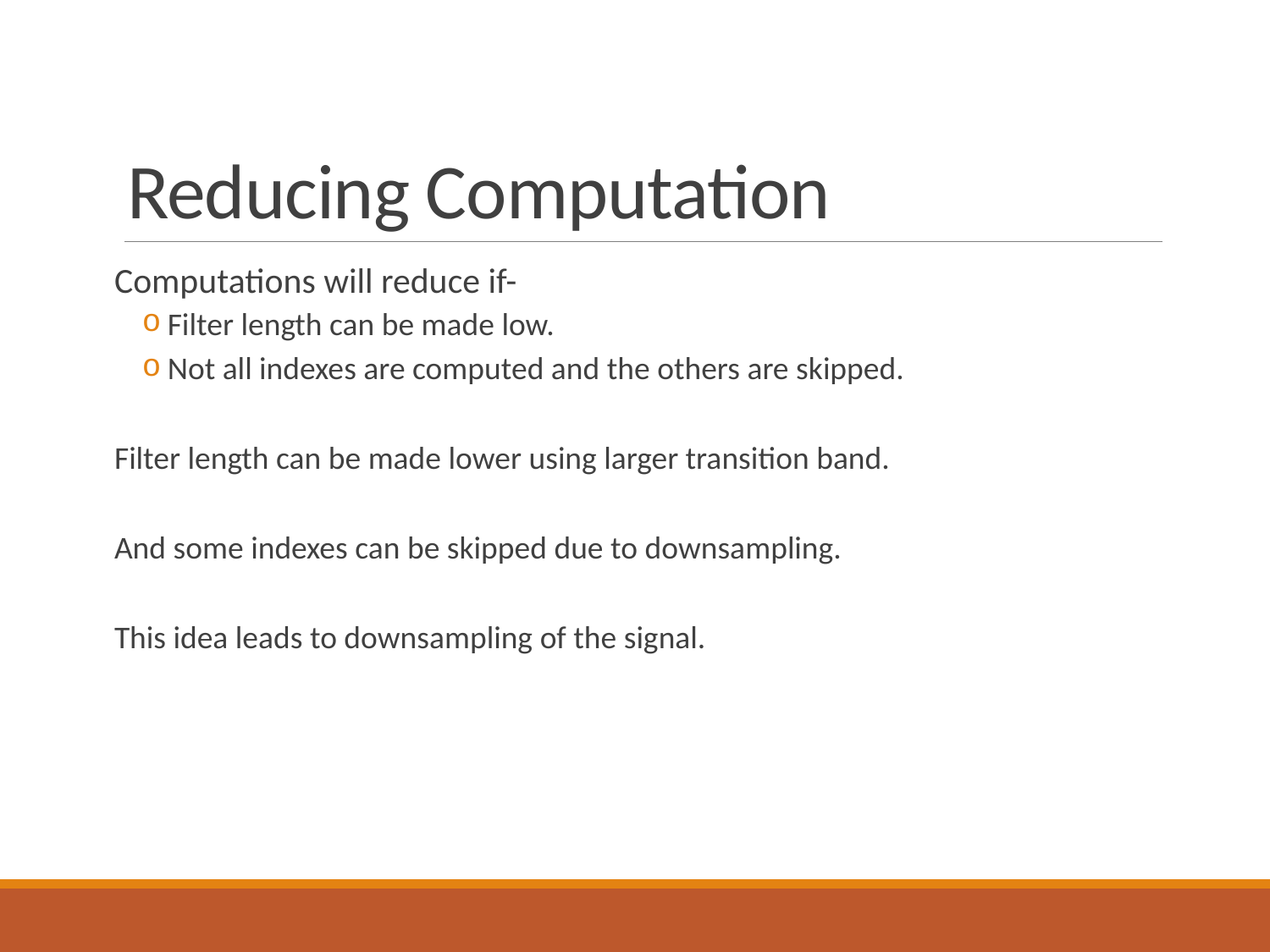

# Reducing Computation
Computations will reduce if-
Filter length can be made low.
Not all indexes are computed and the others are skipped.

Filter length can be made lower using larger transition band.

And some indexes can be skipped due to downsampling.

This idea leads to downsampling of the signal.